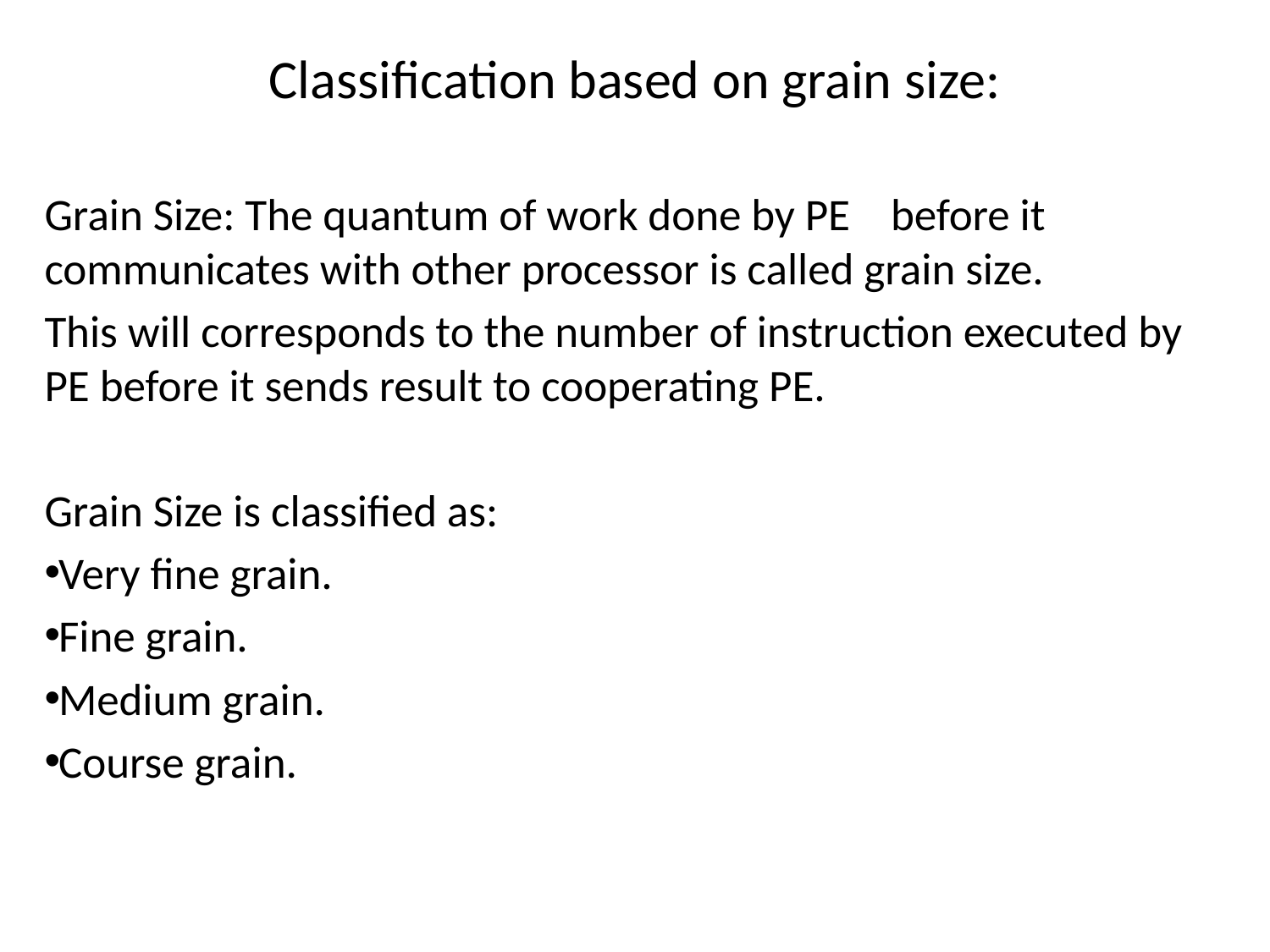

# Classification based on grain size:
Grain Size: The quantum of work done by PE    before it communicates with other processor is called grain size.
This will corresponds to the number of instruction executed by PE before it sends result to cooperating PE.

Grain Size is classified as:
Very fine grain.
Fine grain.
Medium grain.
Course grain.